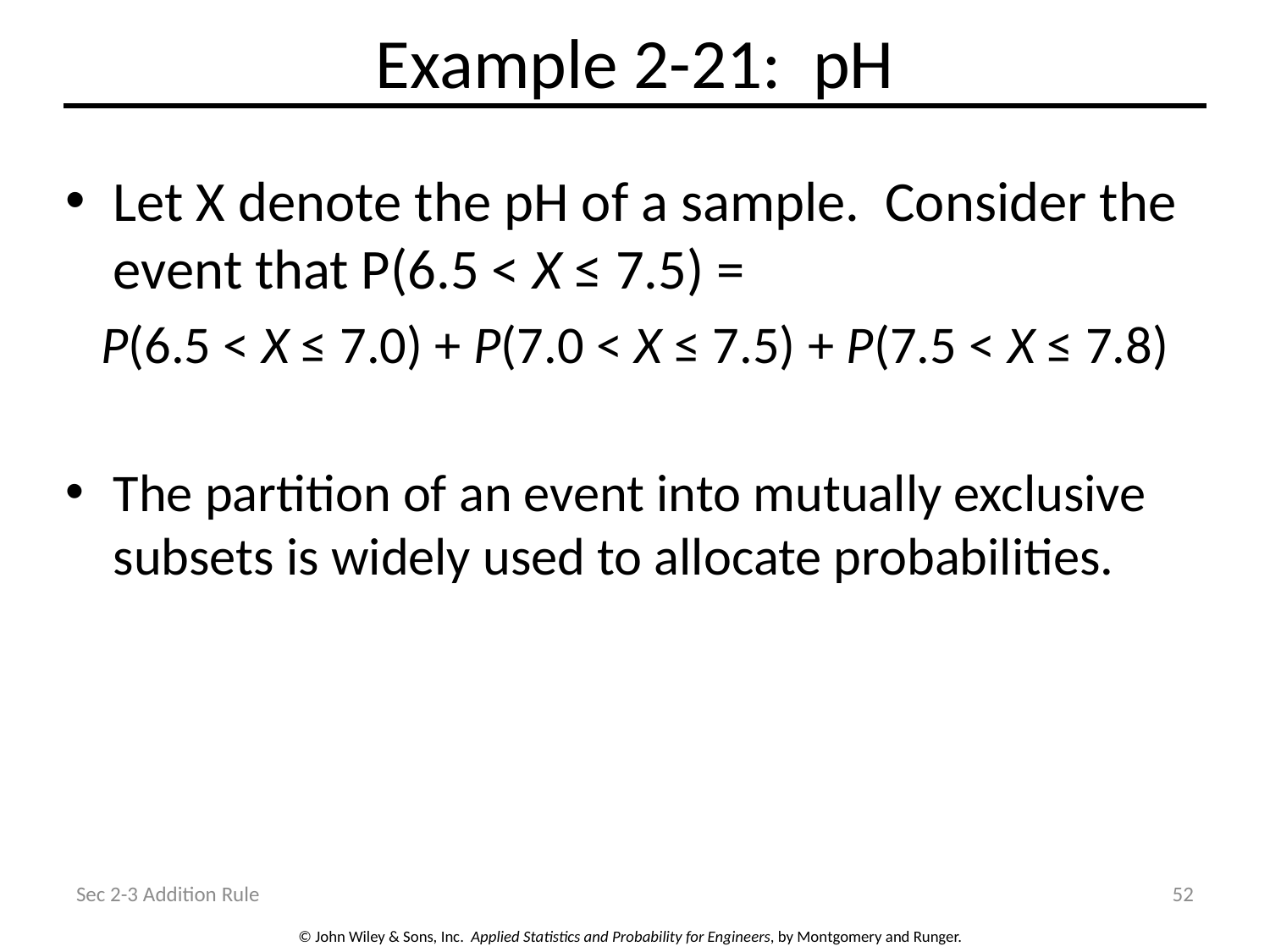

# Example 2-21:  pH
Let X denote the pH of a sample.  Consider the event that P(6.5 < X ≤ 7.5) =
P(6.5 < X ≤ 7.0) + P(7.0 < X ≤ 7.5) + P(7.5 < X ≤ 7.8)

The partition of an event into mutually exclusive subsets is widely used to allocate probabilities.
Sec 2-3 Addition Rule
52